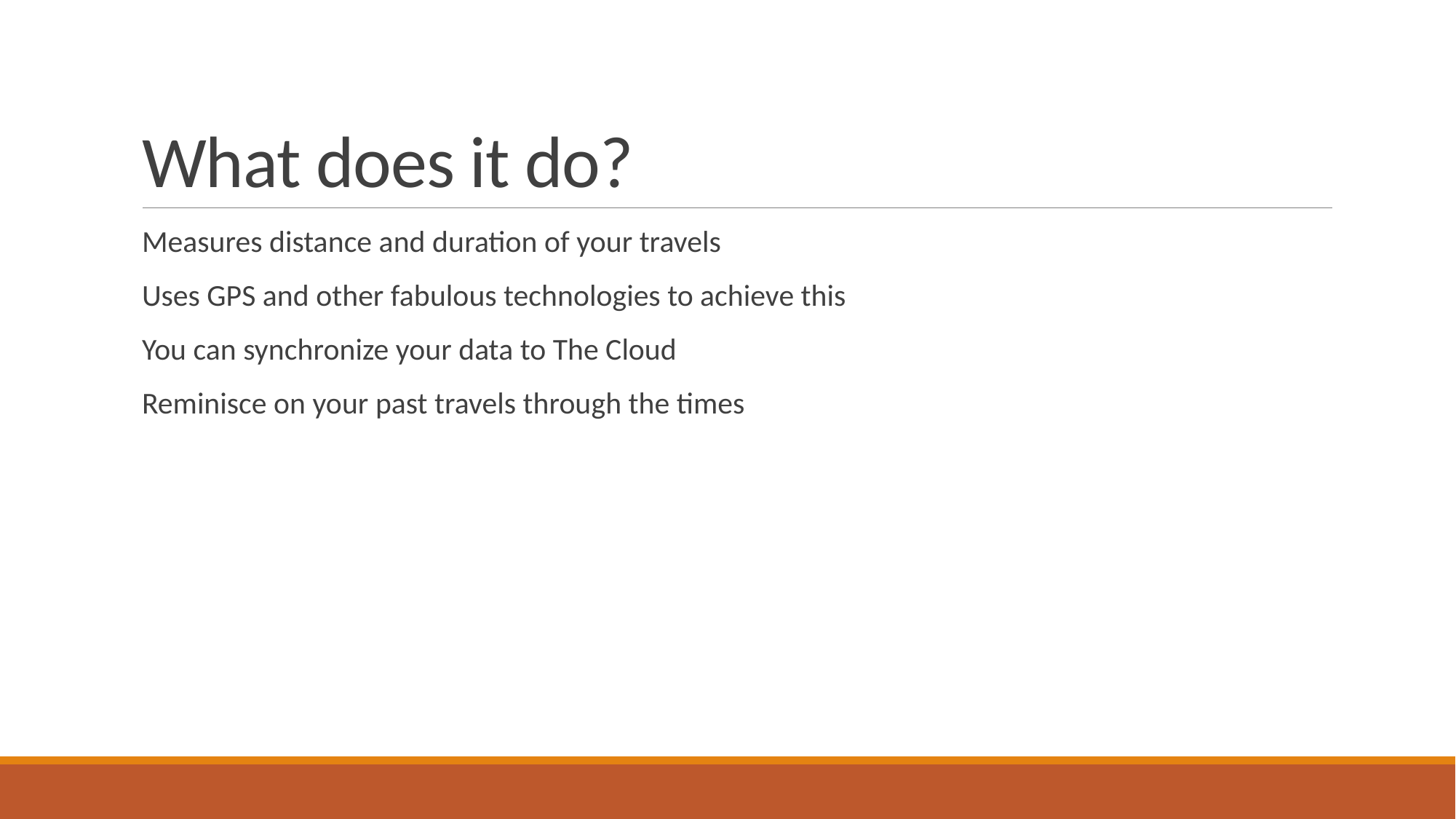

# What does it do?
Measures distance and duration of your travels
Uses GPS and other fabulous technologies to achieve this
You can synchronize your data to The Cloud
Reminisce on your past travels through the times